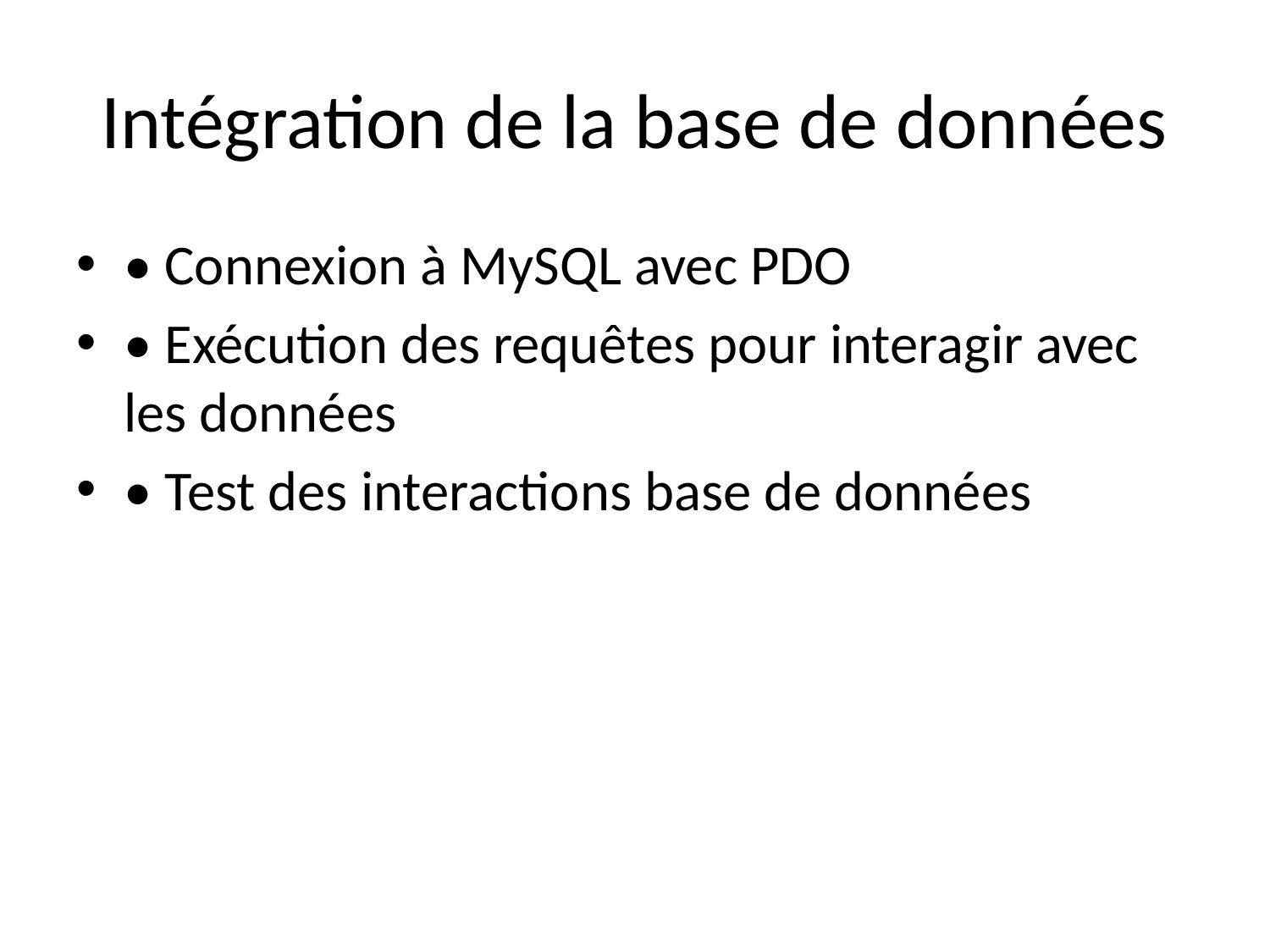

# Intégration de la base de données
• Connexion à MySQL avec PDO
• Exécution des requêtes pour interagir avec les données
• Test des interactions base de données